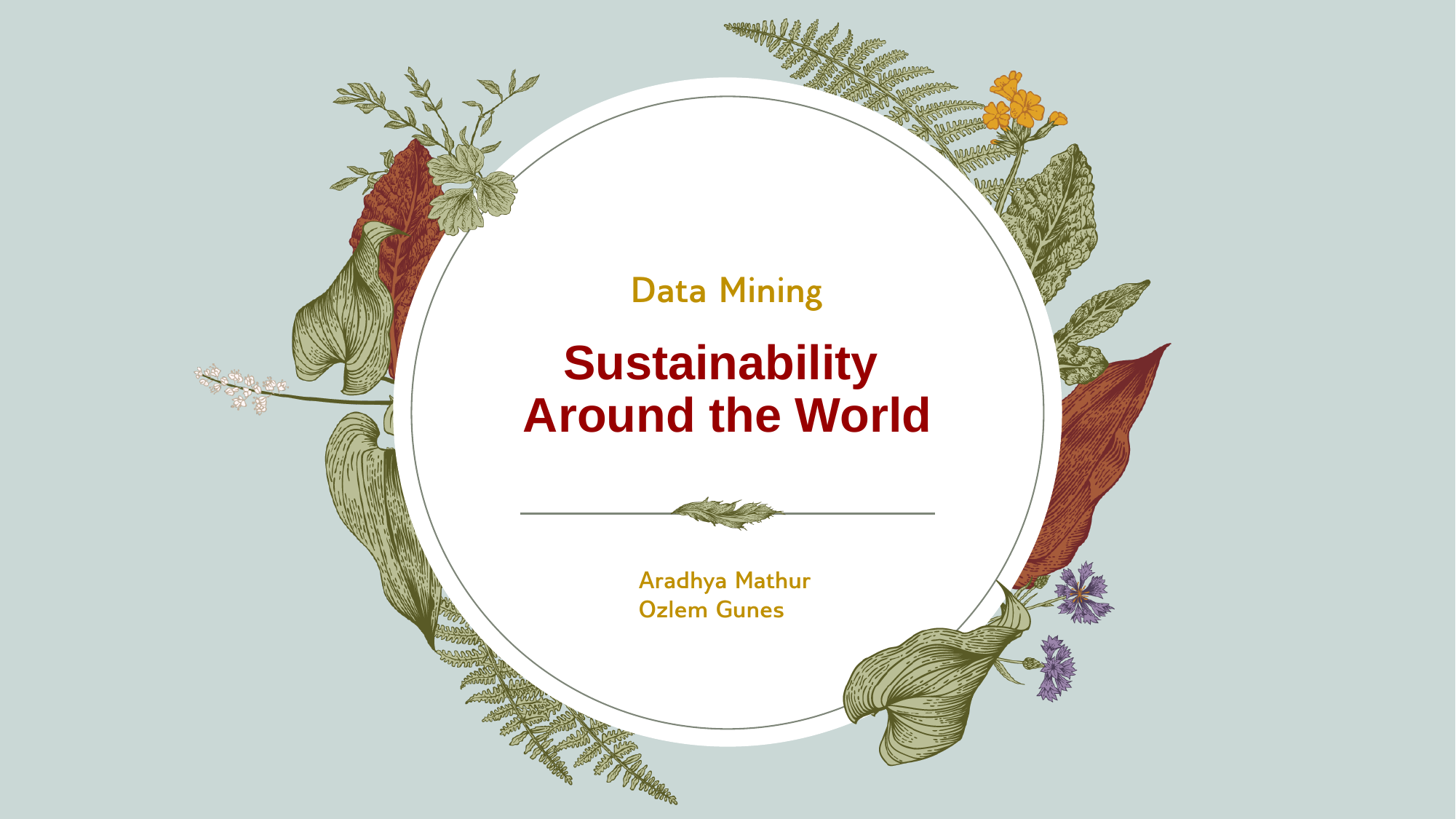

Data Mining
# Sustainability
Around the World
Aradhya Mathur
Ozlem Gunes